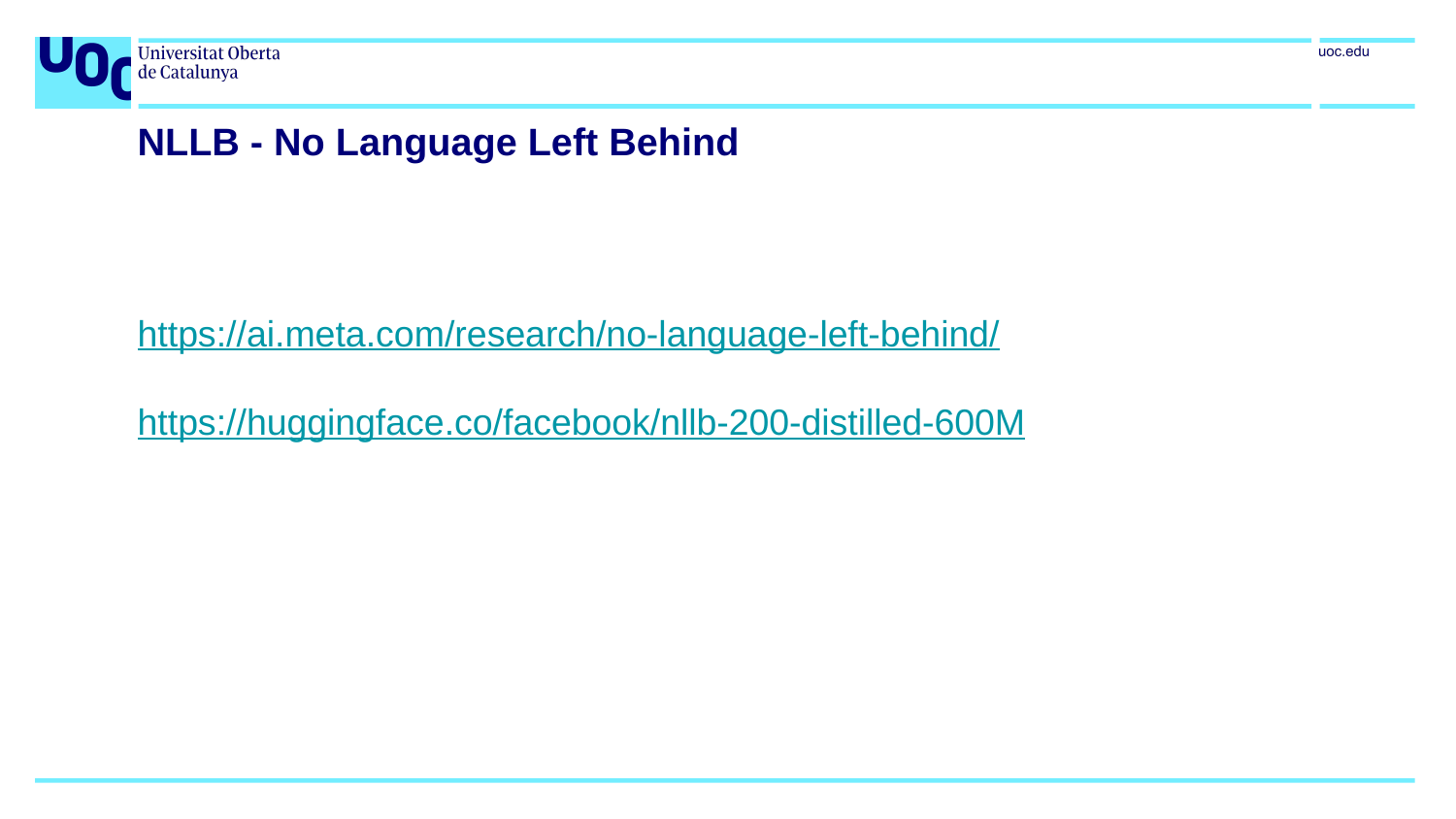

# NLLB - No Language Left Behind

https://ai.meta.com/research/no-language-left-behind/

https://huggingface.co/facebook/nllb-200-distilled-600M